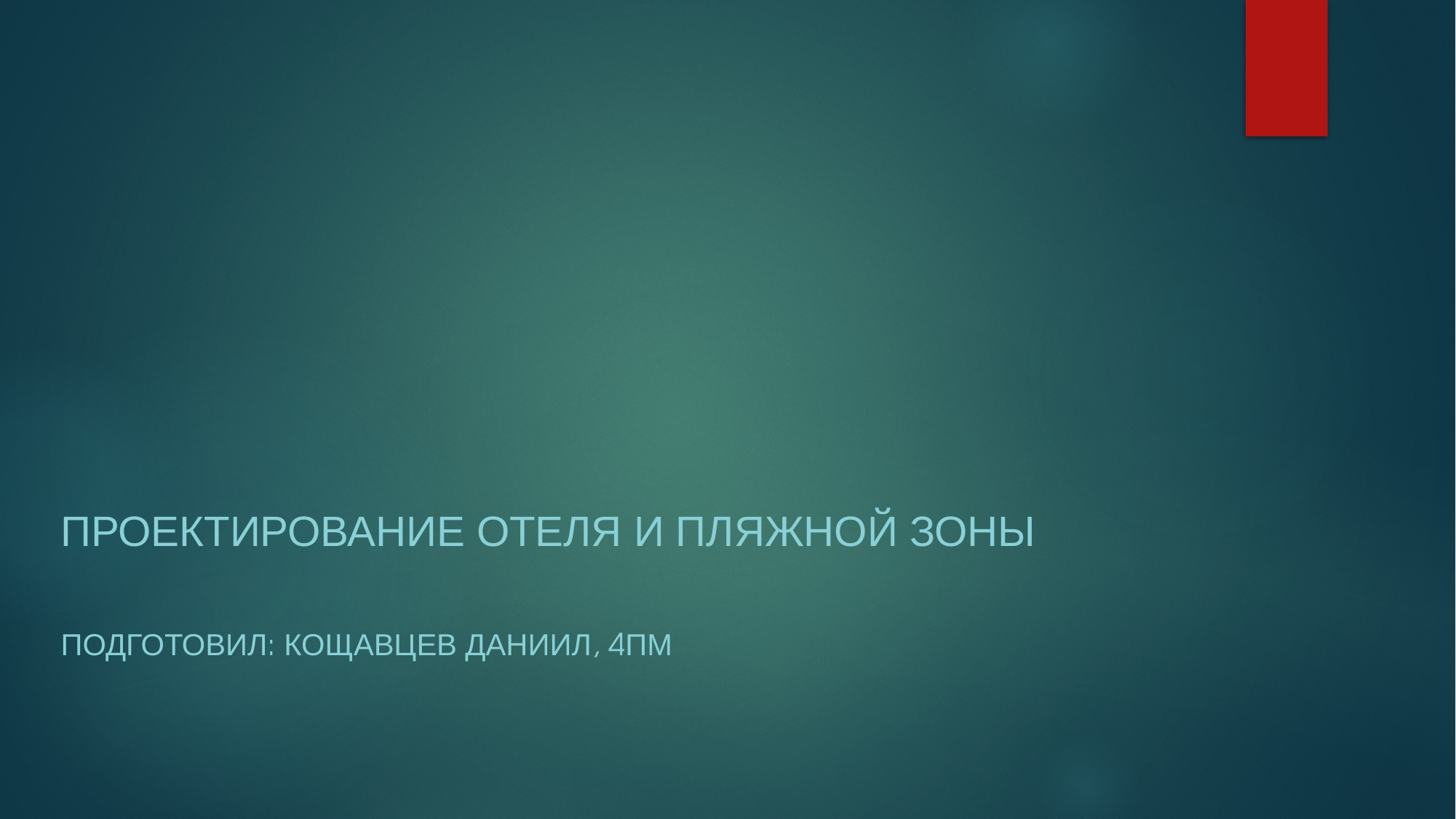

Проектирование отеля и пляжной зоны
Подготовил: Кощавцев Даниил, 4пм